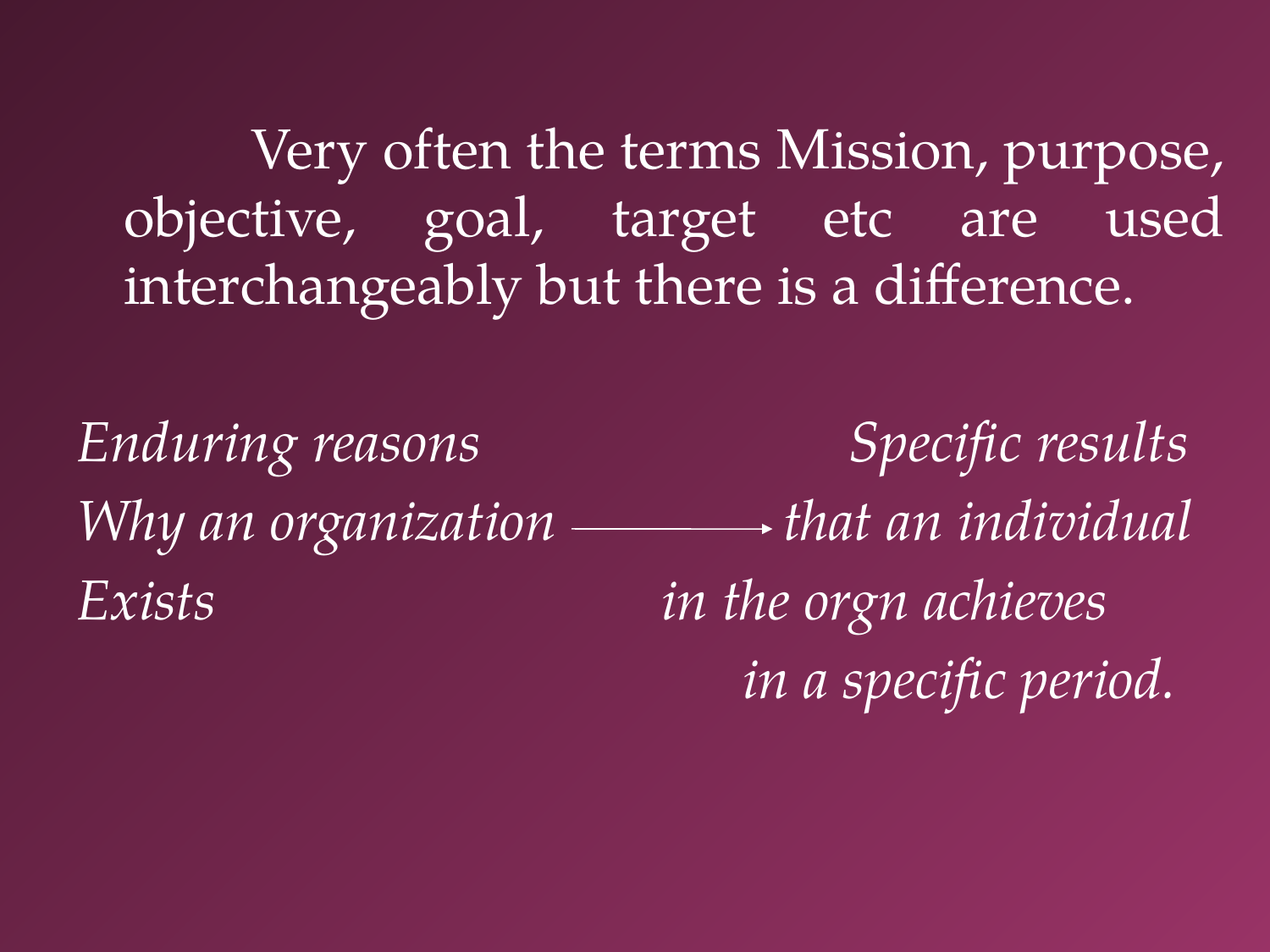

Very often the terms Mission, purpose, objective, goal, target etc are used interchangeably but there is a difference.

Enduring reasons                          Specific results
Why an organization                that an individual
Exists	                             in the orgn achieves
                                               in a specific period.